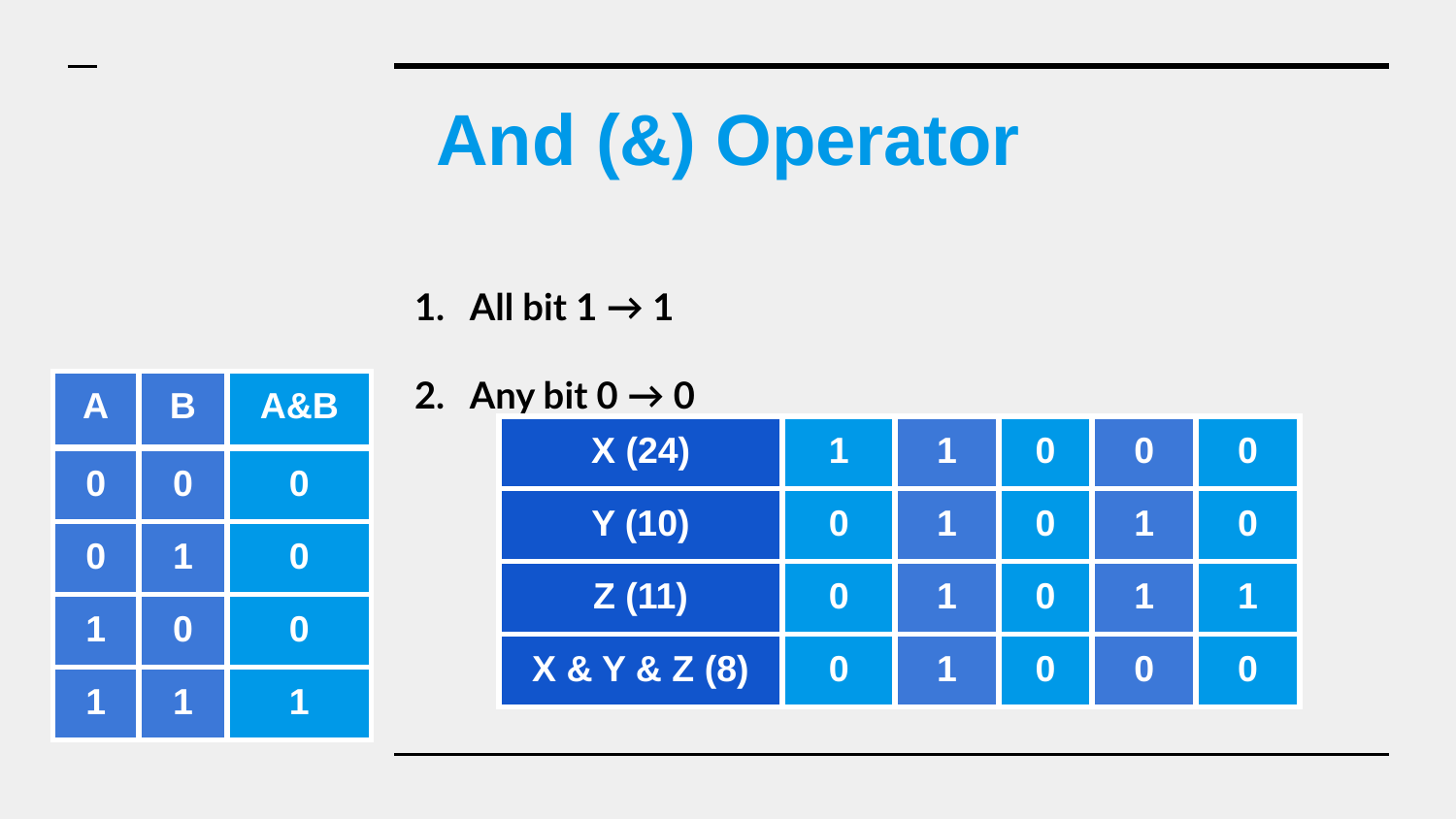

# And (&) Operator
All bit 1 → 1
Any bit 0 → 0

| A | B | A&B |
| --- | --- | --- |
| X (24) | 1 | 1 | 0 | 0 | 0 |
| --- | --- | --- | --- | --- | --- |
| Y (10) | 0 | 1 | 0 | 1 | 0 |
| Z (11) | 0 | 1 | 0 | 1 | 1 |
| X & Y & Z (8) | 0 | 1 | 0 | 0 | 0 |
| 0 | 0 | 0 |
| --- | --- | --- |
| 0 | 1 | 0 |
| 1 | 0 | 0 |
| 1 | 1 | 1 |